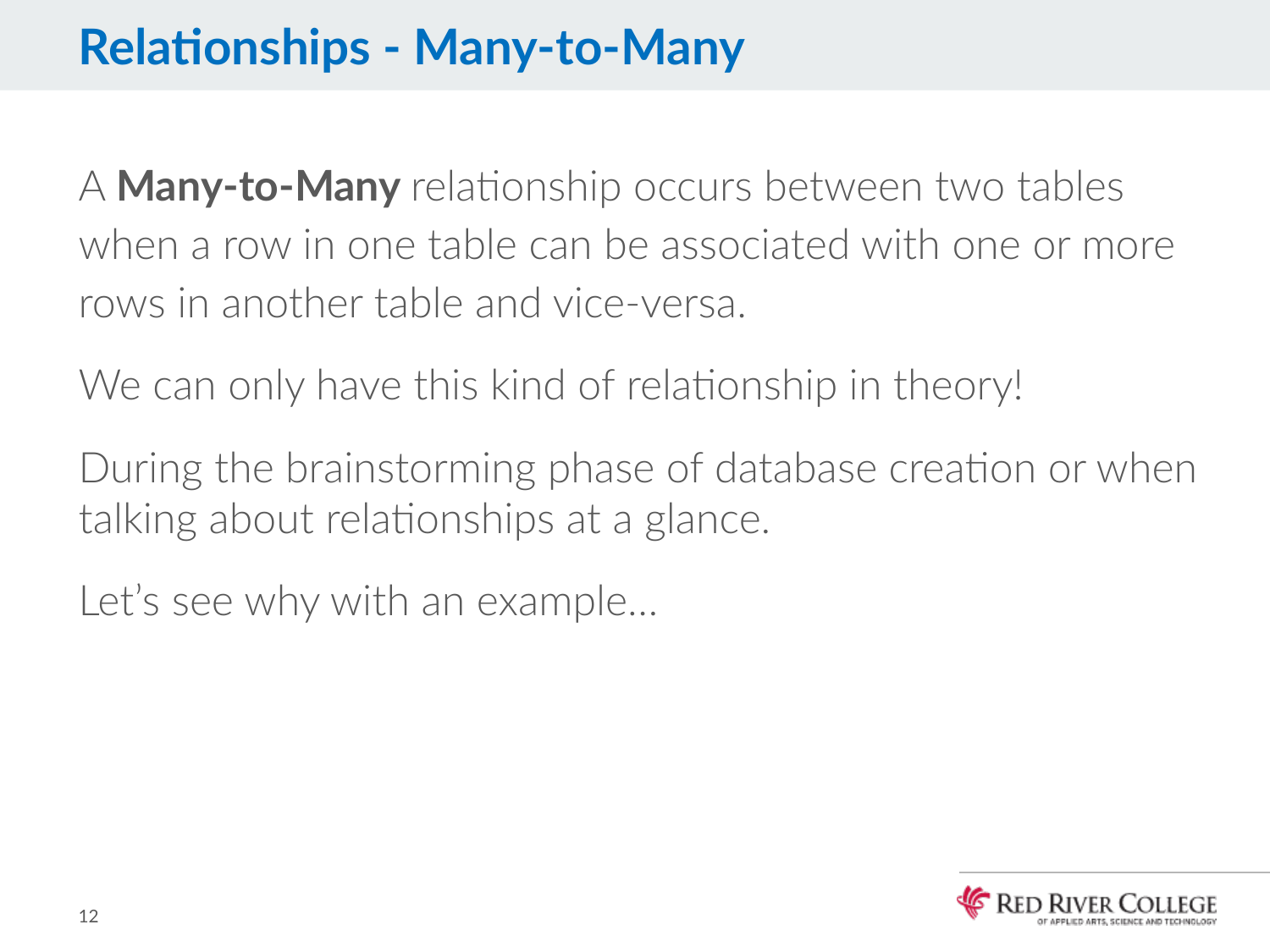

# Relationships - Many-to-Many
A Many-to-Many relationship occurs between two tables when a row in one table can be associated with one or more rows in another table and vice-versa.
We can only have this kind of relationship in theory!
During the brainstorming phase of database creation or when talking about relationships at a glance.
Let’s see why with an example…
12